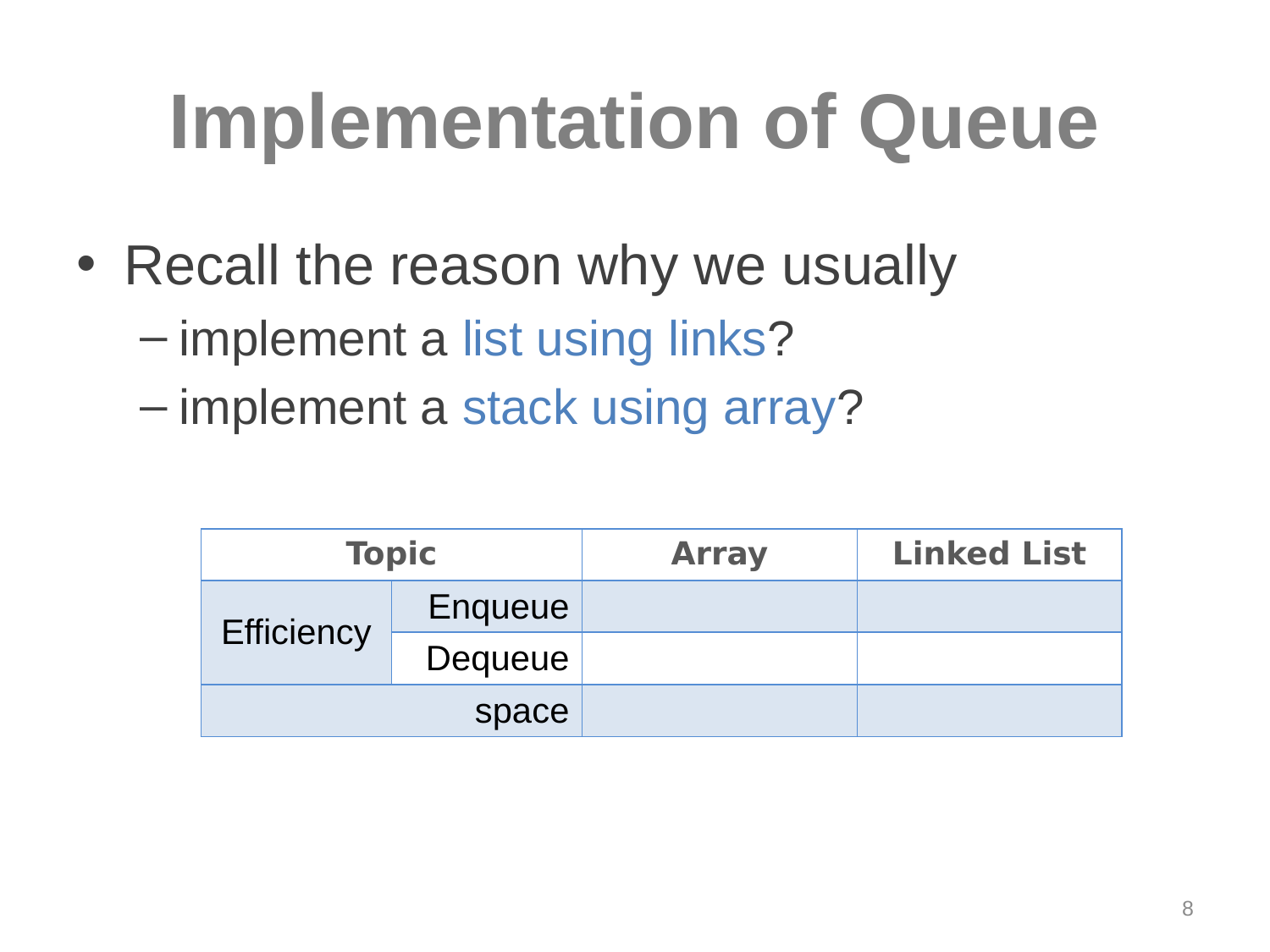

# Implementation of Queue
Recall the reason why we usually
implement a list using links?
implement a stack using array?
| Topic |  | Array | Linked List |
| --- | --- | --- | --- |
| Efficiency | Enqueue |  |  |
|  | Dequeue |  |  |
| space |  |  |  |
8